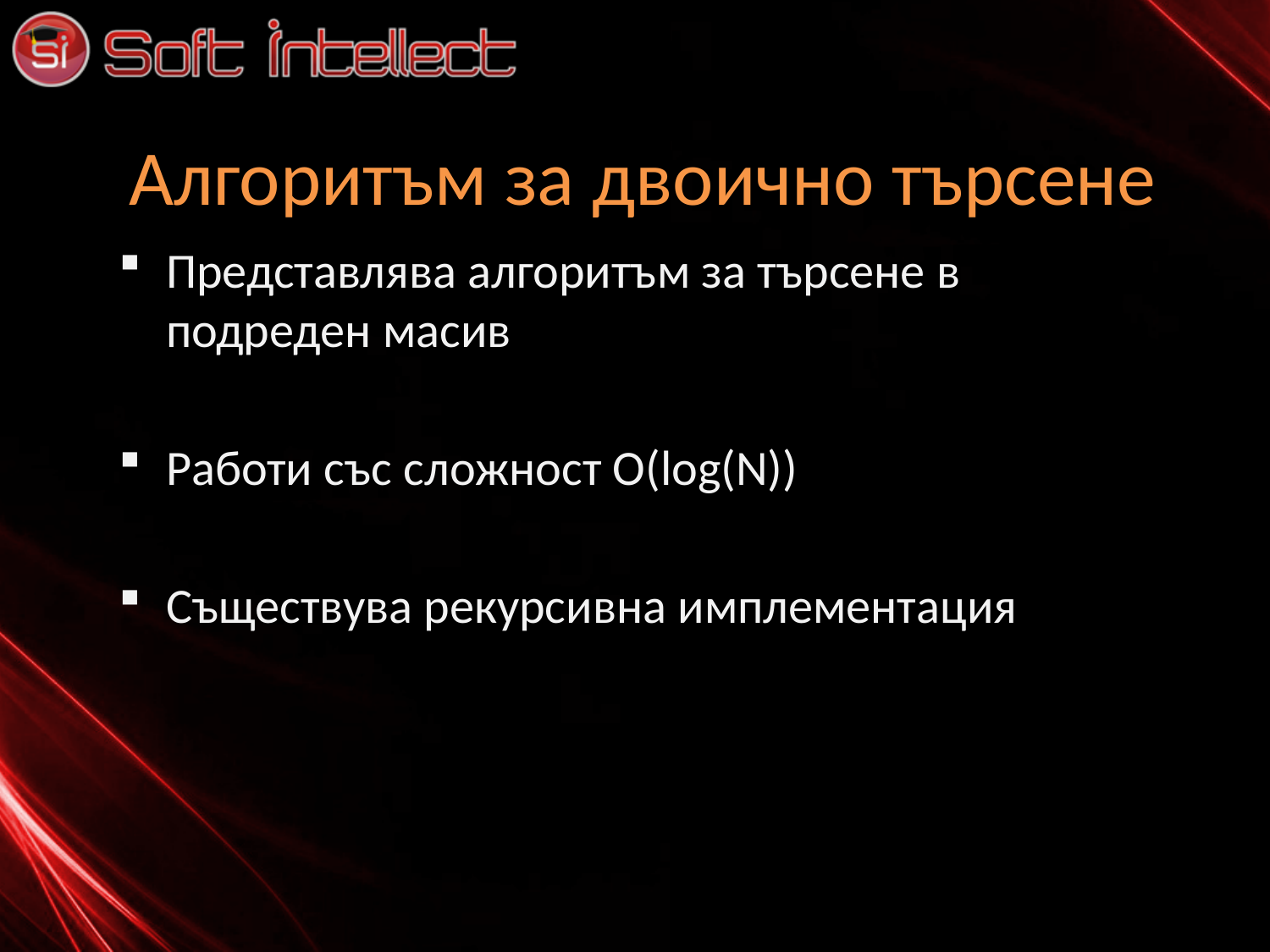

# Алгоритъм за двоично търсене
Представлява алгоритъм за търсене в подреден масив

Работи със сложност О(log(N))

Съществува рекурсивна имплементация